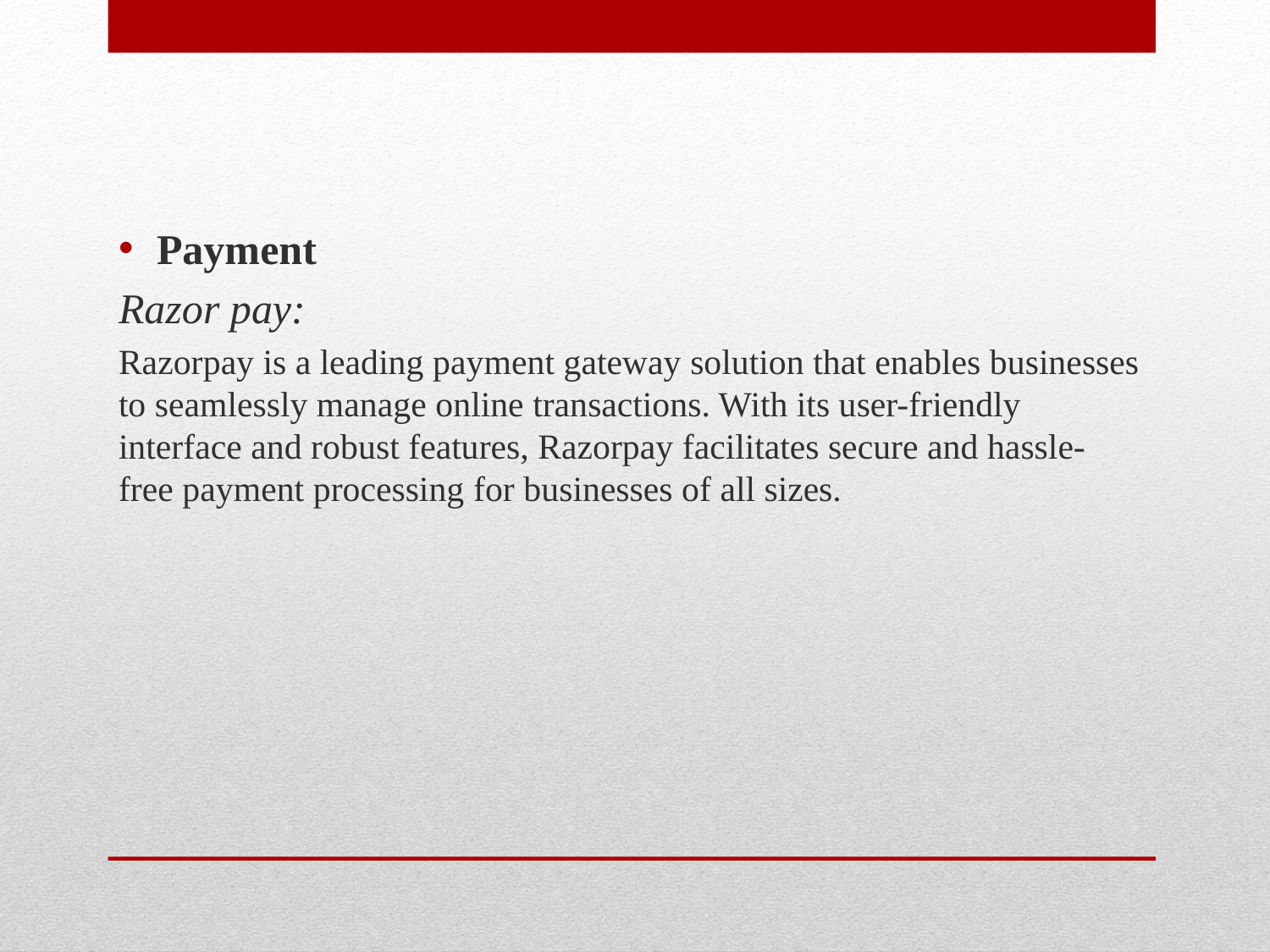

Payment
Razor pay:
Razorpay is a leading payment gateway solution that enables businesses to seamlessly manage online transactions. With its user-friendly interface and robust features, Razorpay facilitates secure and hassle-free payment processing for businesses of all sizes.
#